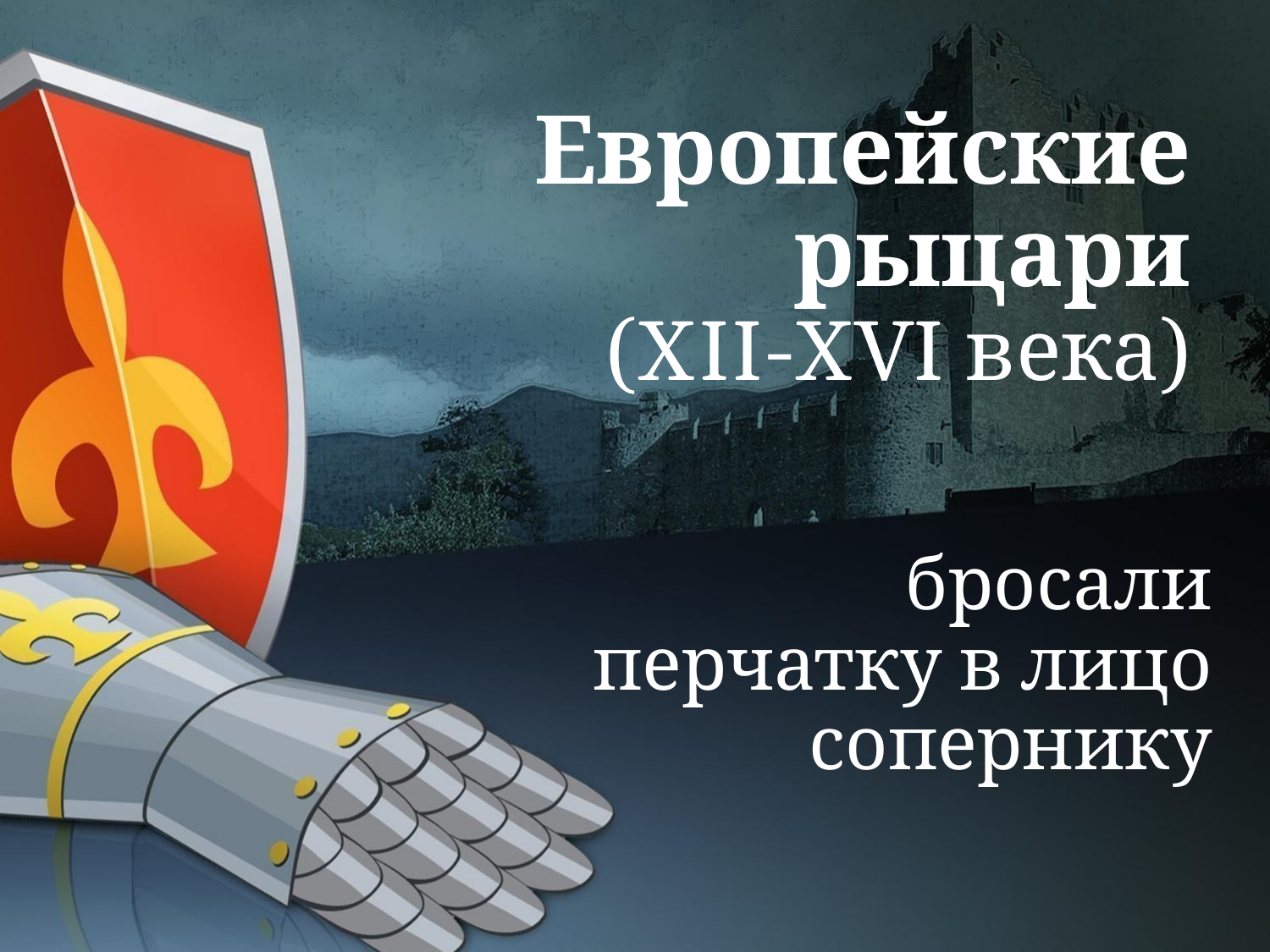

# Европейские рыцари (XII-XVI века)
бросали перчатку в лицо сопернику